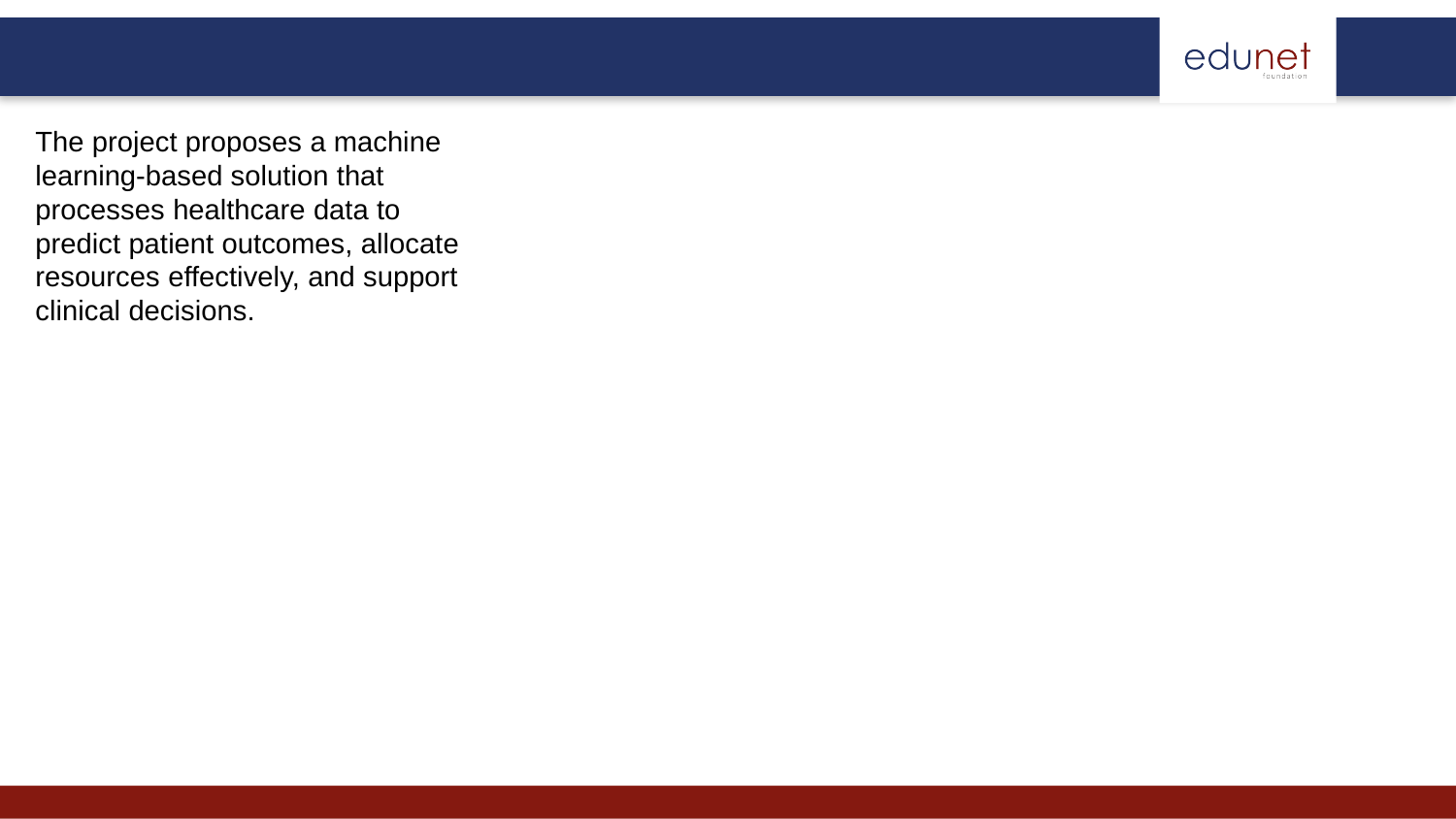

# The project proposes a machine learning-based solution that processes healthcare data to predict patient outcomes, allocate resources effectively, and support clinical decisions.